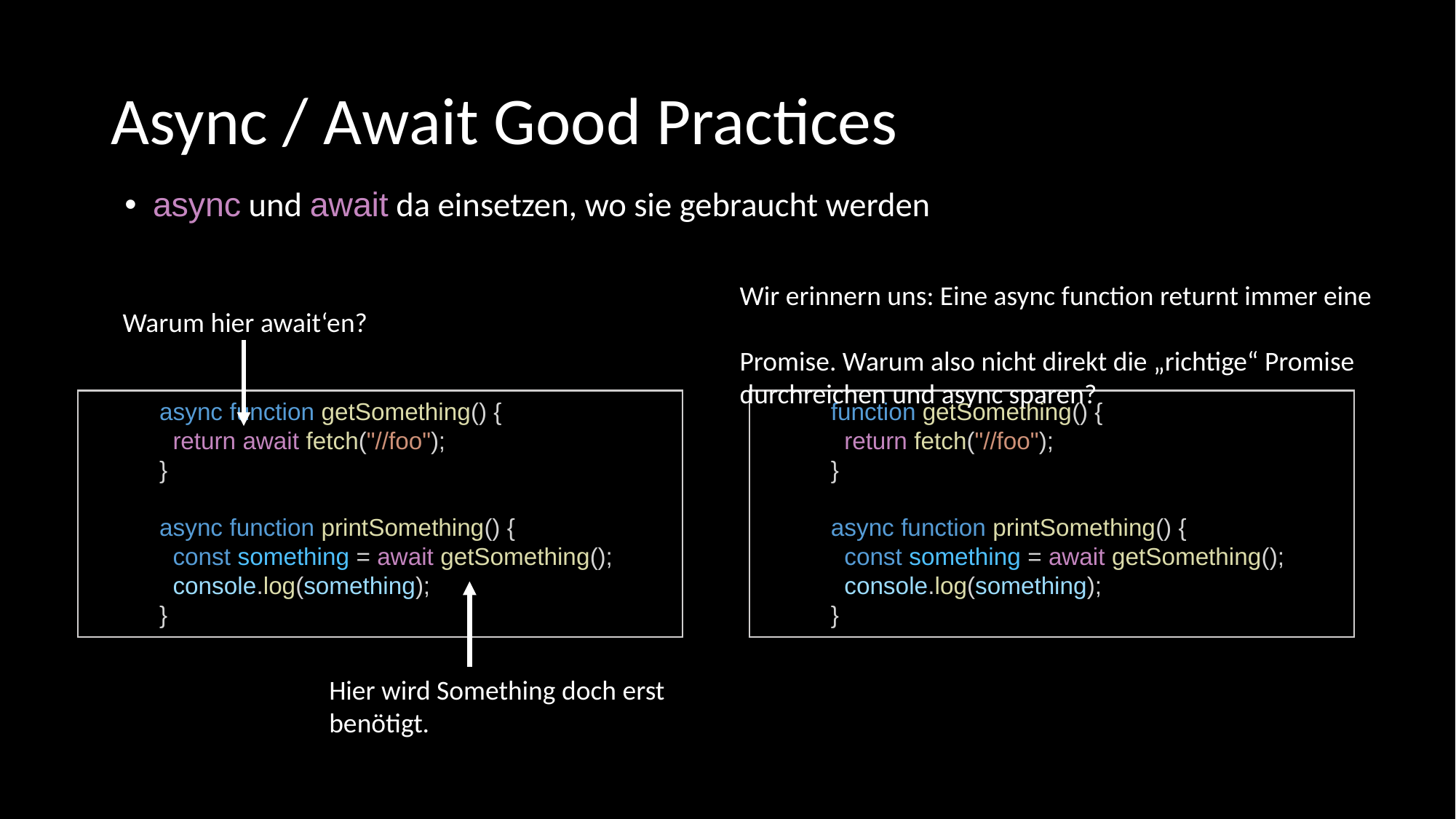

# Async / Await Good Practices
​async und await da einsetzen, wo sie gebraucht werden
Wir erinnern uns: Eine async function returnt immer eine
Promise. Warum also nicht direkt die „richtige“ Promise
durchreichen und async sparen?
Warum hier await‘en?

async function getSomething() {
  return await fetch("//foo");
}
async function printSomething() {
  const something = await getSomething();
  console.log(something);
}
function getSomething() {
  return fetch("//foo");
}
async function printSomething() {
  const something = await getSomething();
  console.log(something);
}
Hier wird Something doch erst
benötigt.